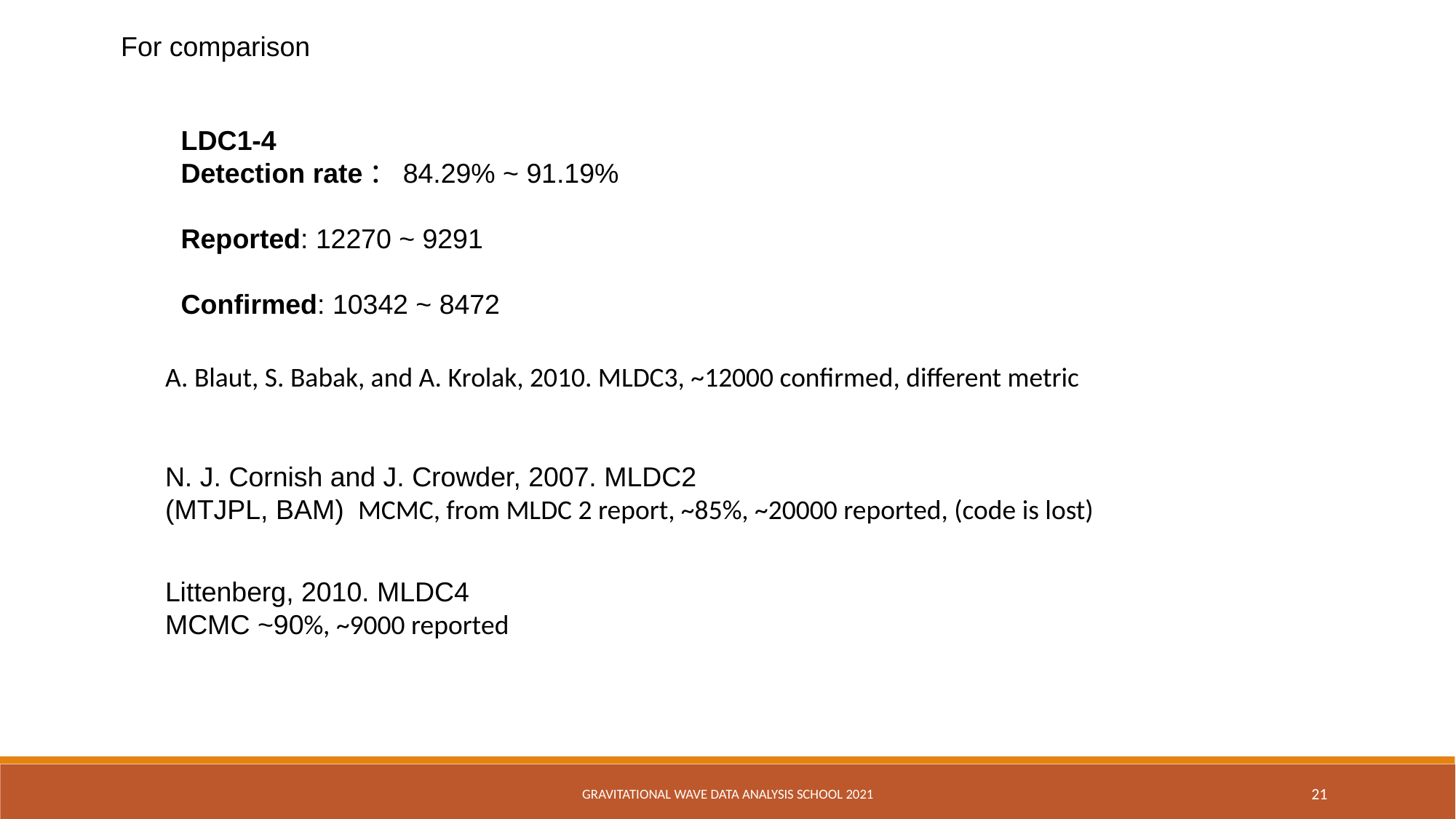

For comparison
LDC1-4
Detection rate：84.29% ~ 91.19%

Reported: 12270 ~ 9291

Confirmed: 10342 ~ 8472
A. Blaut, S. Babak, and A. Krolak, 2010. MLDC3, ~12000 confirmed, different metric
N. J. Cornish and J. Crowder, 2007. MLDC2
(MTJPL, BAM)  MCMC, from MLDC 2 report, ~85%, ~20000 reported, (code is lost)
Littenberg, 2010. MLDC4
MCMC ~90%, ~9000 reported
Gravitational Wave Data Analysis School 2021
21